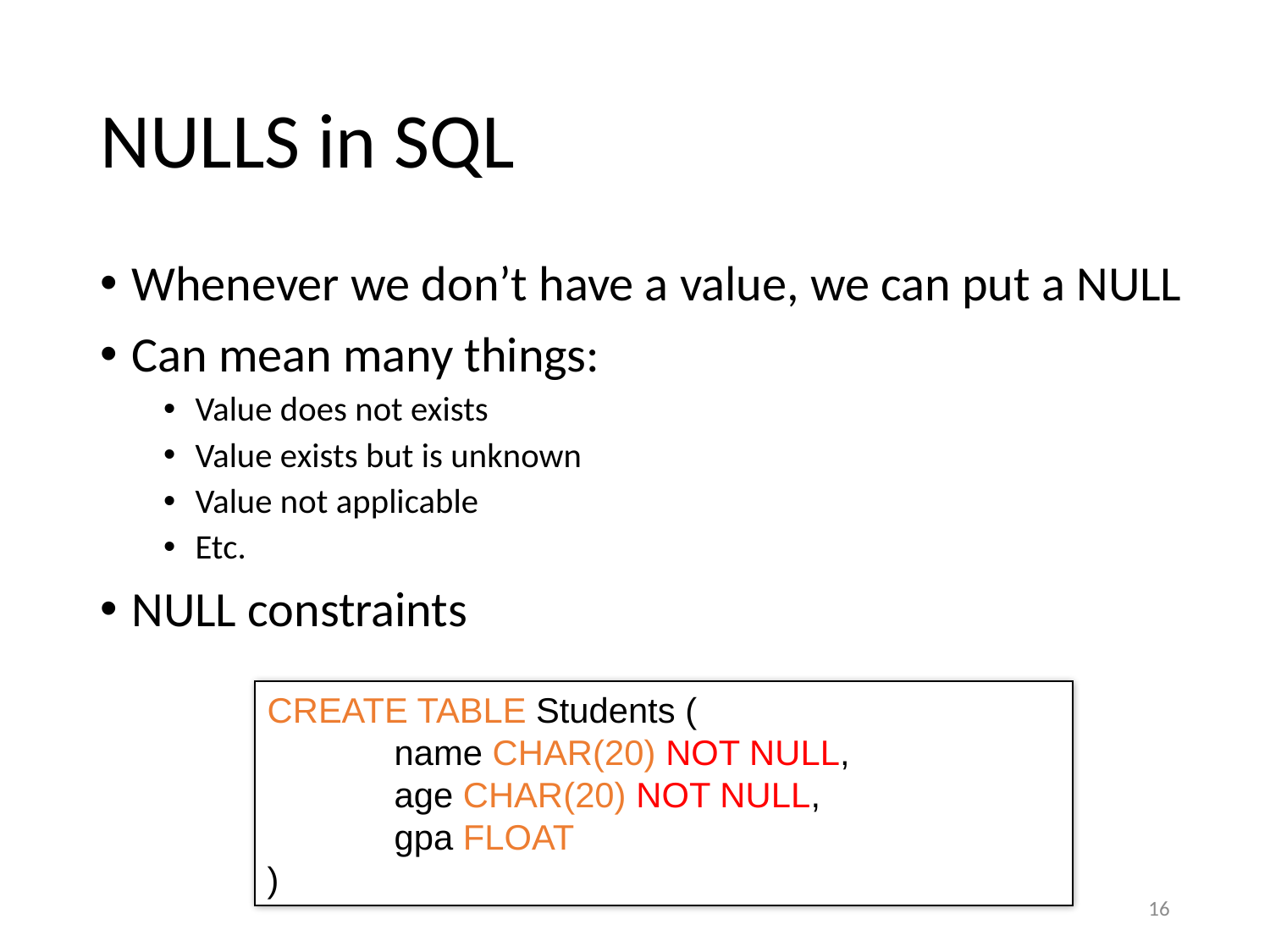

# NULLS in SQL
Whenever we don’t have a value, we can put a NULL
Can mean many things:
Value does not exists
Value exists but is unknown
Value not applicable
Etc.
NULL constraints
CREATE TABLE Students (
	name CHAR(20) NOT NULL,
	age CHAR(20) NOT NULL,
	gpa FLOAT
)
16